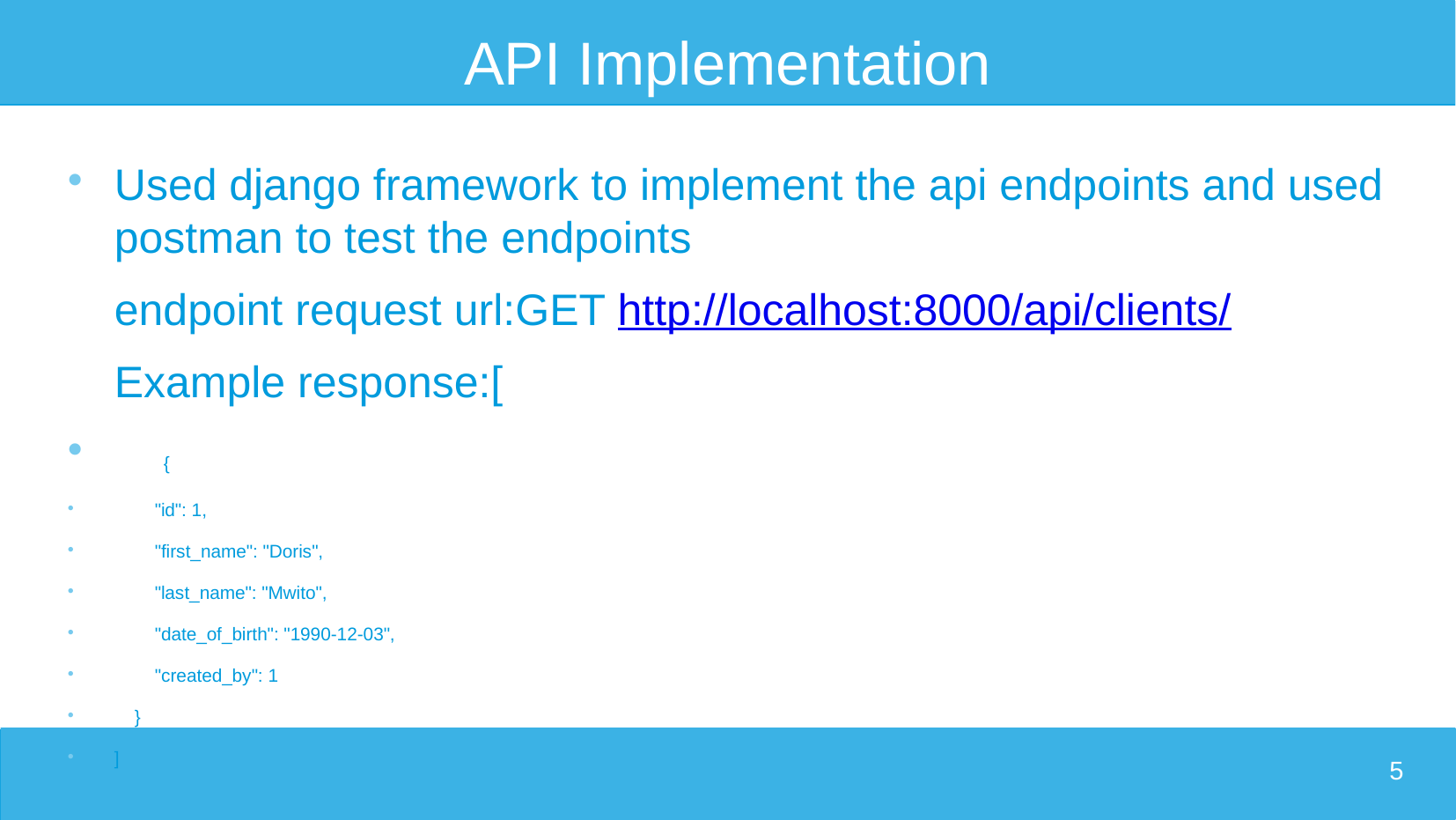

# API Implementation
Used django framework to implement the api endpoints and used postman to test the endpoints
endpoint request url:GET http://localhost:8000/api/clients/
Example response:[
    {
        "id": 1,
        "first_name": "Doris",
        "last_name": "Mwito",
        "date_of_birth": "1990-12-03",
        "created_by": 1
    }
]
5